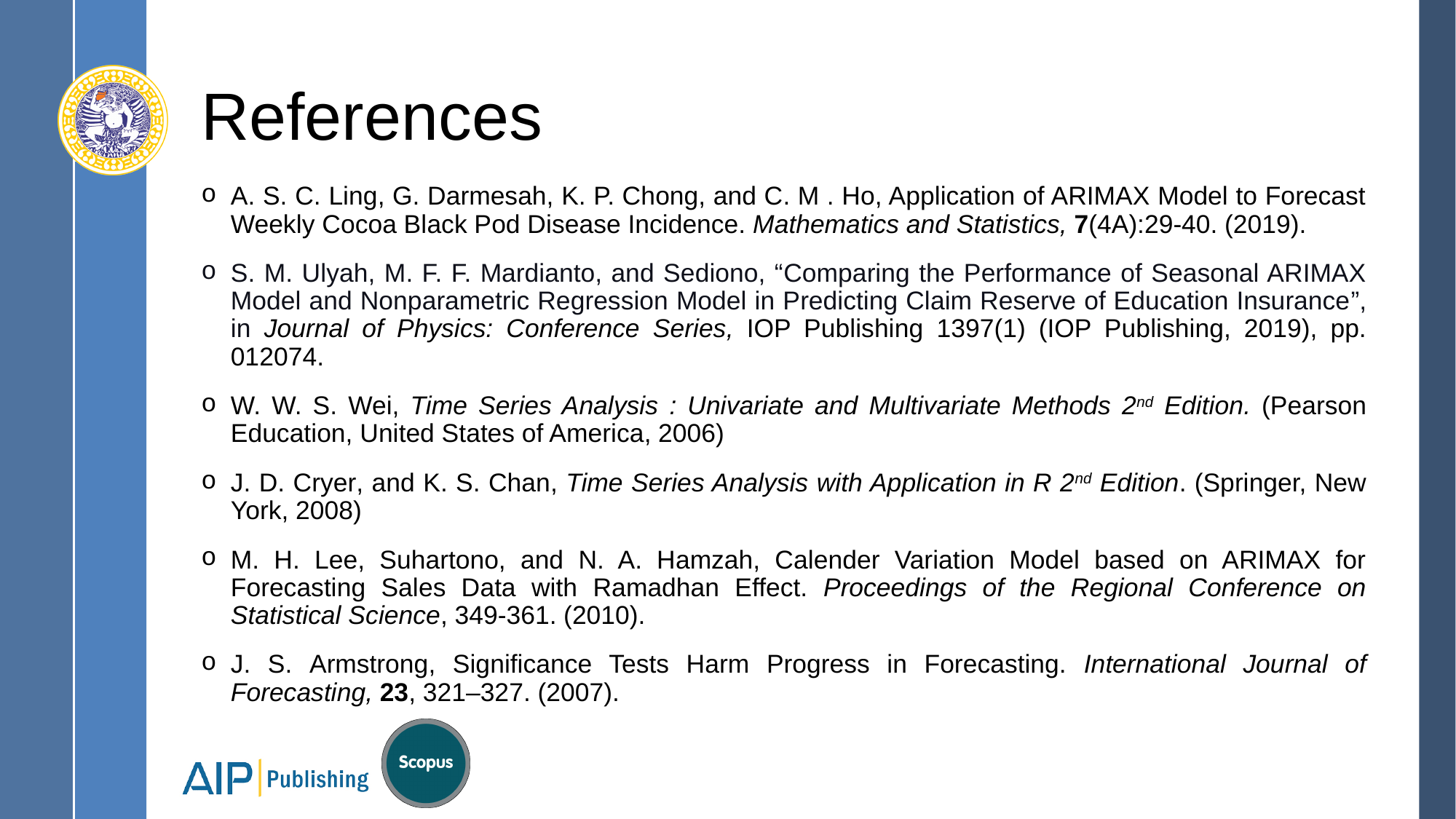

# References
A. S. C. Ling, G. Darmesah, K. P. Chong, and C. M . Ho, Application of ARIMAX Model to Forecast Weekly Cocoa Black Pod Disease Incidence. Mathematics and Statistics, 7(4A):29-40. (2019).
S. M. Ulyah, M. F. F. Mardianto, and Sediono, “Comparing the Performance of Seasonal ARIMAX Model and Nonparametric Regression Model in Predicting Claim Reserve of Education Insurance”, in Journal of Physics: Conference Series, IOP Publishing 1397(1) (IOP Publishing, 2019), pp. 012074.
W. W. S. Wei, Time Series Analysis : Univariate and Multivariate Methods 2nd Edition. (Pearson Education, United States of America, 2006)
J. D. Cryer, and K. S. Chan, Time Series Analysis with Application in R 2nd Edition. (Springer, New York, 2008)
M. H. Lee, Suhartono, and N. A. Hamzah, Calender Variation Model based on ARIMAX for Forecasting Sales Data with Ramadhan Effect. Proceedings of the Regional Conference on Statistical Science, 349-361. (2010).
J. S. Armstrong, Significance Tests Harm Progress in Forecasting. International Journal of Forecasting, 23, 321–327. (2007).